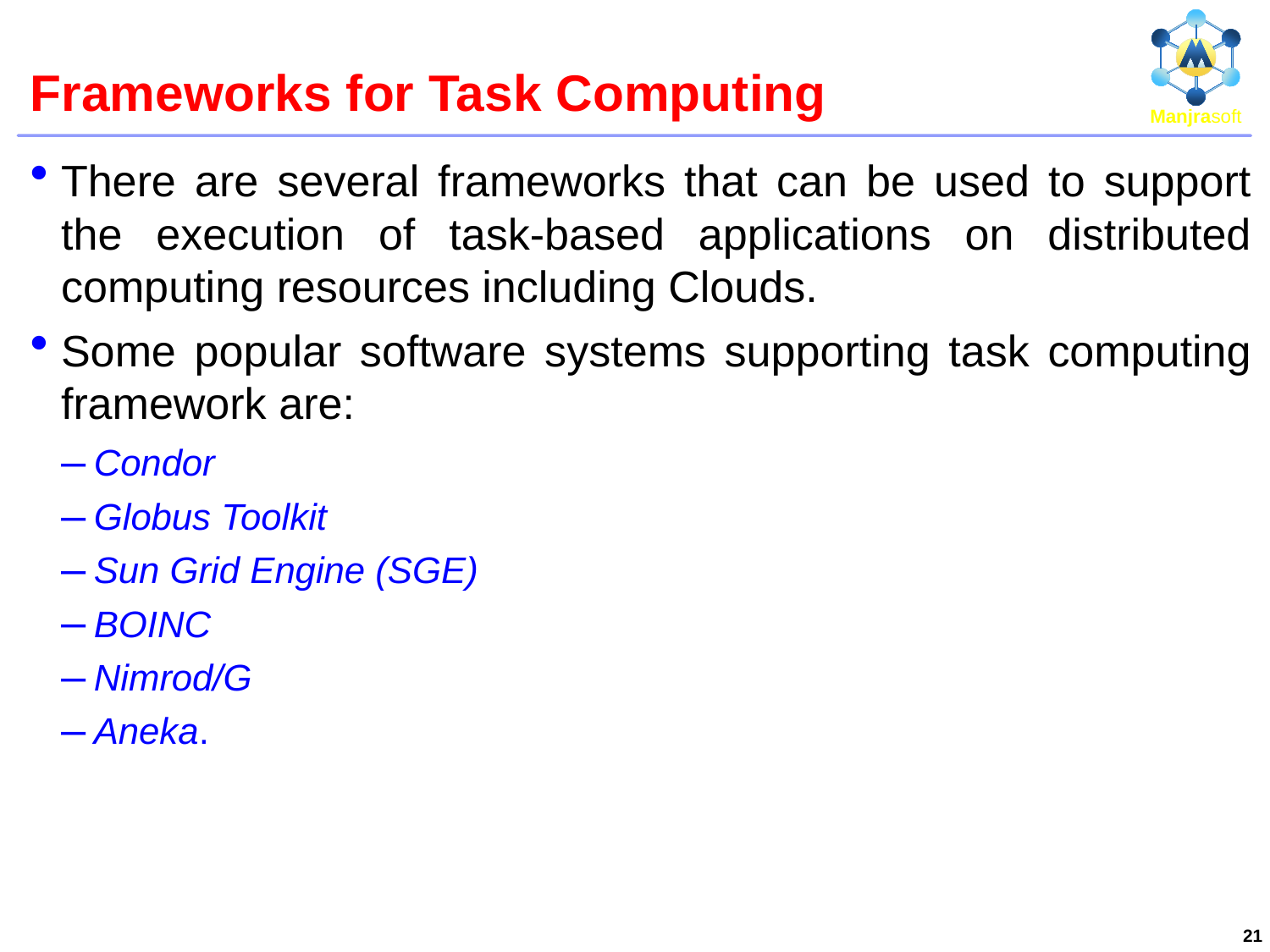

# Frameworks for Task Computing
There are several frameworks that can be used to support the execution of task-based applications on distributed computing resources including Clouds.
Some popular software systems supporting task computing framework are:
Condor
Globus Toolkit
Sun Grid Engine (SGE)
BOINC
Nimrod/G
Aneka.

21